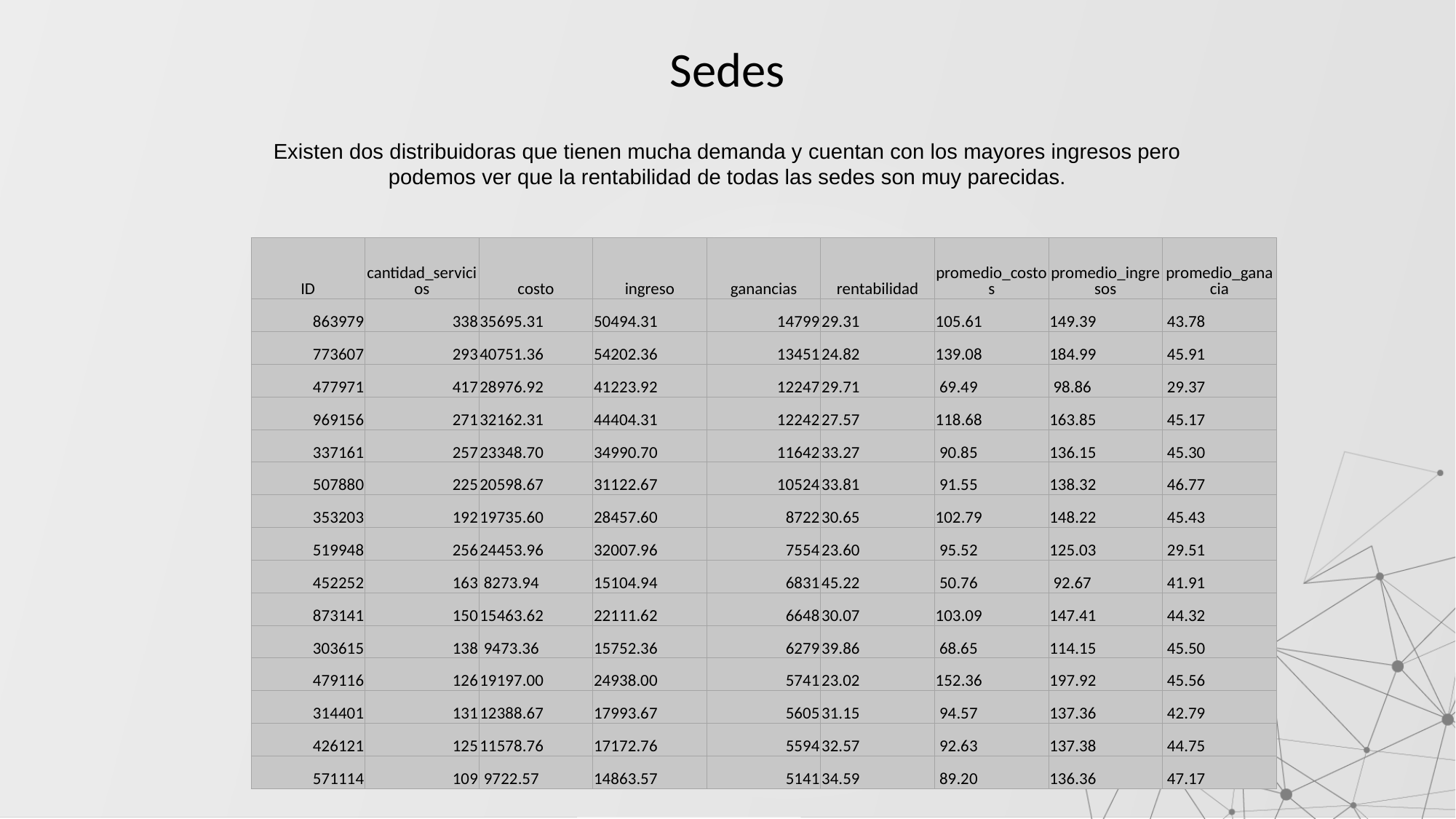

# Sedes

Existen dos distribuidoras que tienen mucha demanda y cuentan con los mayores ingresos pero podemos ver que la rentabilidad de todas las sedes son muy parecidas.
| ID | cantidad\_servicios | costo | ingreso | ganancias | rentabilidad | promedio\_costos | promedio\_ingresos | promedio\_ganacia |
| --- | --- | --- | --- | --- | --- | --- | --- | --- |
| 863979 | 338 | 35695.31 | 50494.31 | 14799 | 29.31 | 105.61 | 149.39 | 43.78 |
| 773607 | 293 | 40751.36 | 54202.36 | 13451 | 24.82 | 139.08 | 184.99 | 45.91 |
| 477971 | 417 | 28976.92 | 41223.92 | 12247 | 29.71 | 69.49 | 98.86 | 29.37 |
| 969156 | 271 | 32162.31 | 44404.31 | 12242 | 27.57 | 118.68 | 163.85 | 45.17 |
| 337161 | 257 | 23348.70 | 34990.70 | 11642 | 33.27 | 90.85 | 136.15 | 45.30 |
| 507880 | 225 | 20598.67 | 31122.67 | 10524 | 33.81 | 91.55 | 138.32 | 46.77 |
| 353203 | 192 | 19735.60 | 28457.60 | 8722 | 30.65 | 102.79 | 148.22 | 45.43 |
| 519948 | 256 | 24453.96 | 32007.96 | 7554 | 23.60 | 95.52 | 125.03 | 29.51 |
| 452252 | 163 | 8273.94 | 15104.94 | 6831 | 45.22 | 50.76 | 92.67 | 41.91 |
| 873141 | 150 | 15463.62 | 22111.62 | 6648 | 30.07 | 103.09 | 147.41 | 44.32 |
| 303615 | 138 | 9473.36 | 15752.36 | 6279 | 39.86 | 68.65 | 114.15 | 45.50 |
| 479116 | 126 | 19197.00 | 24938.00 | 5741 | 23.02 | 152.36 | 197.92 | 45.56 |
| 314401 | 131 | 12388.67 | 17993.67 | 5605 | 31.15 | 94.57 | 137.36 | 42.79 |
| 426121 | 125 | 11578.76 | 17172.76 | 5594 | 32.57 | 92.63 | 137.38 | 44.75 |
| 571114 | 109 | 9722.57 | 14863.57 | 5141 | 34.59 | 89.20 | 136.36 | 47.17 |